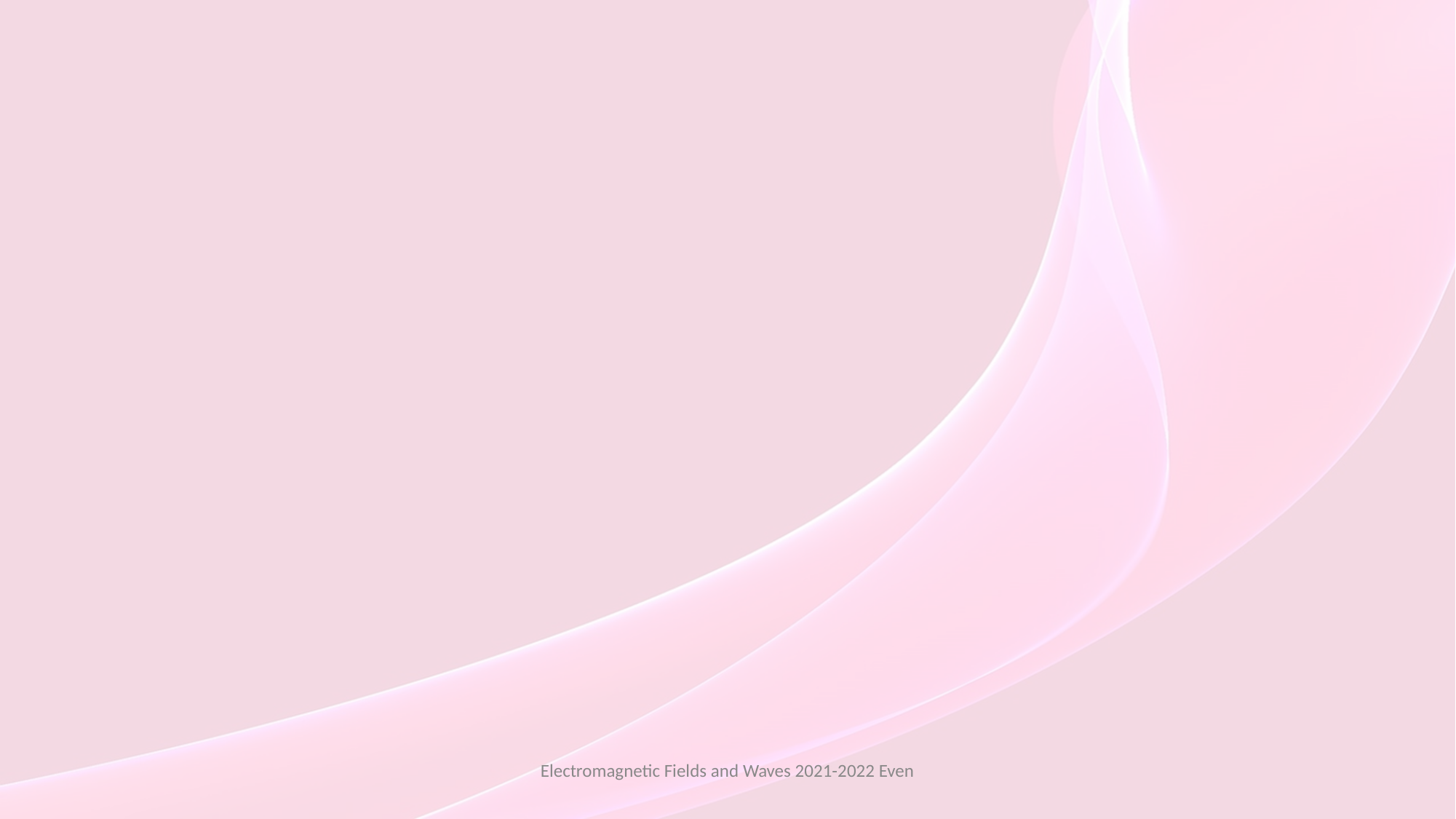

#

Electromagnetic Fields and Waves 2021-2022 Even